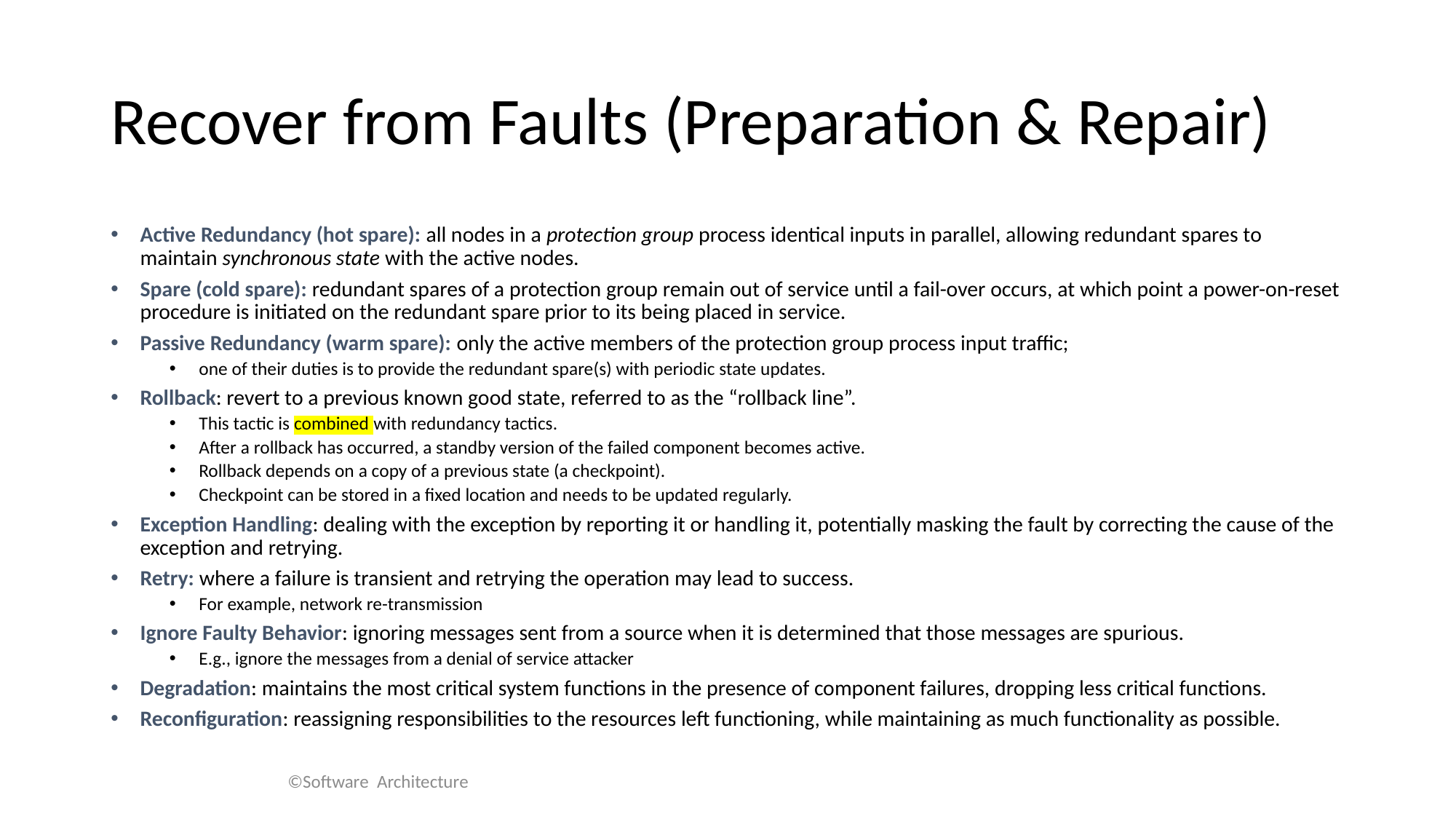

# Recover from Faults (Preparation & Repair)
Active Redundancy (hot spare): all nodes in a protection group process identical inputs in parallel, allowing redundant spares to maintain synchronous state with the active nodes.
Spare (cold spare): redundant spares of a protection group remain out of service until a fail-over occurs, at which point a power-on-reset procedure is initiated on the redundant spare prior to its being placed in service.
Passive Redundancy (warm spare): only the active members of the protection group process input traffic;
one of their duties is to provide the redundant spare(s) with periodic state updates.
Rollback: revert to a previous known good state, referred to as the “rollback line”.
This tactic is combined with redundancy tactics.
After a rollback has occurred, a standby version of the failed component becomes active.
Rollback depends on a copy of a previous state (a checkpoint).
Checkpoint can be stored in a fixed location and needs to be updated regularly.
Exception Handling: dealing with the exception by reporting it or handling it, potentially masking the fault by correcting the cause of the exception and retrying.
Retry: where a failure is transient and retrying the operation may lead to success.
For example, network re-transmission
Ignore Faulty Behavior: ignoring messages sent from a source when it is determined that those messages are spurious.
E.g., ignore the messages from a denial of service attacker
Degradation: maintains the most critical system functions in the presence of component failures, dropping less critical functions.
Reconfiguration: reassigning responsibilities to the resources left functioning, while maintaining as much functionality as possible.

©Software  Architecture